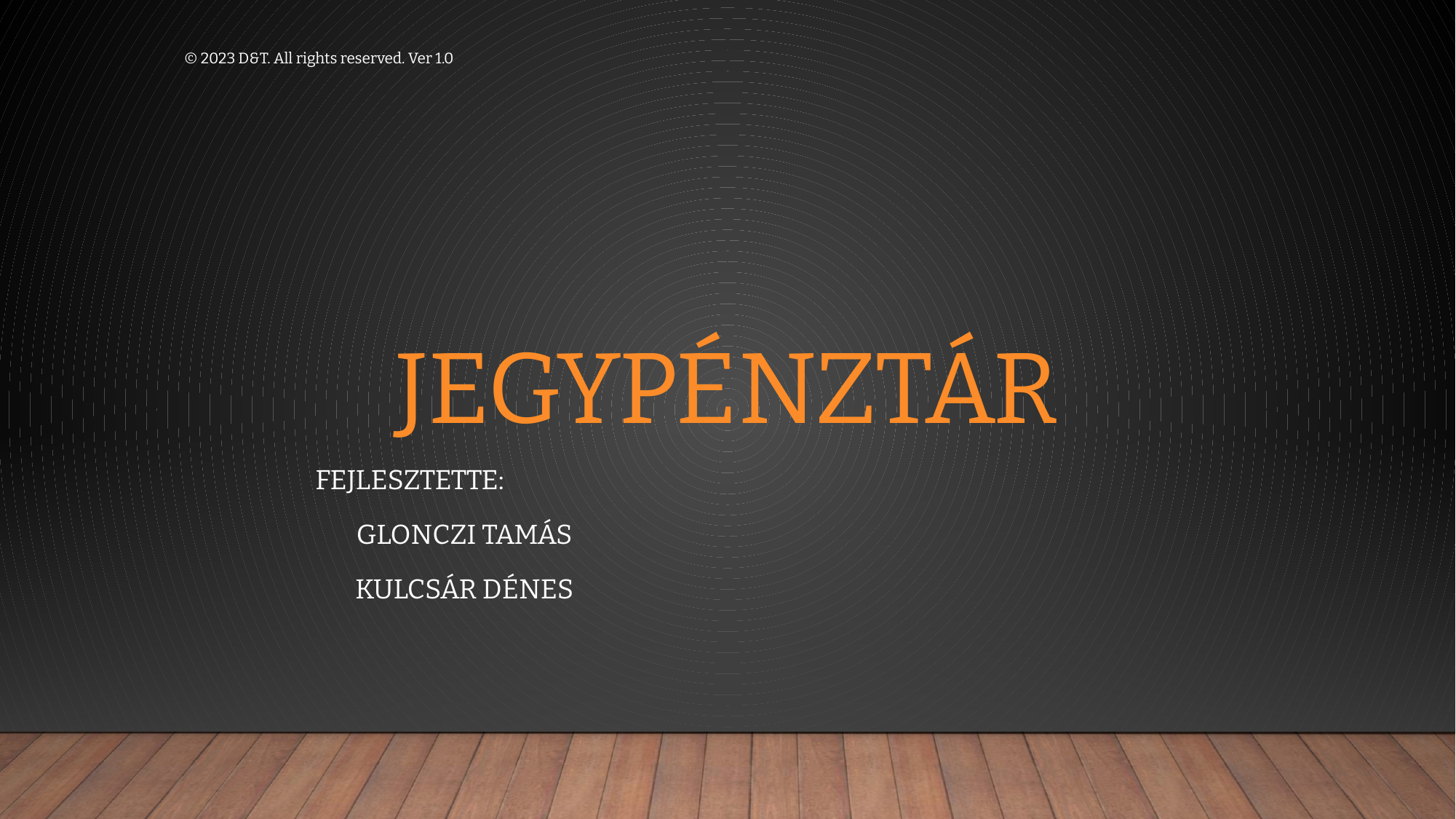

© 2023 D&T. All rights reserved. Ver 1.0
# Jegypénztár
fejlesztette:
	Glonczi Tamás
	Kulcsár Dénes